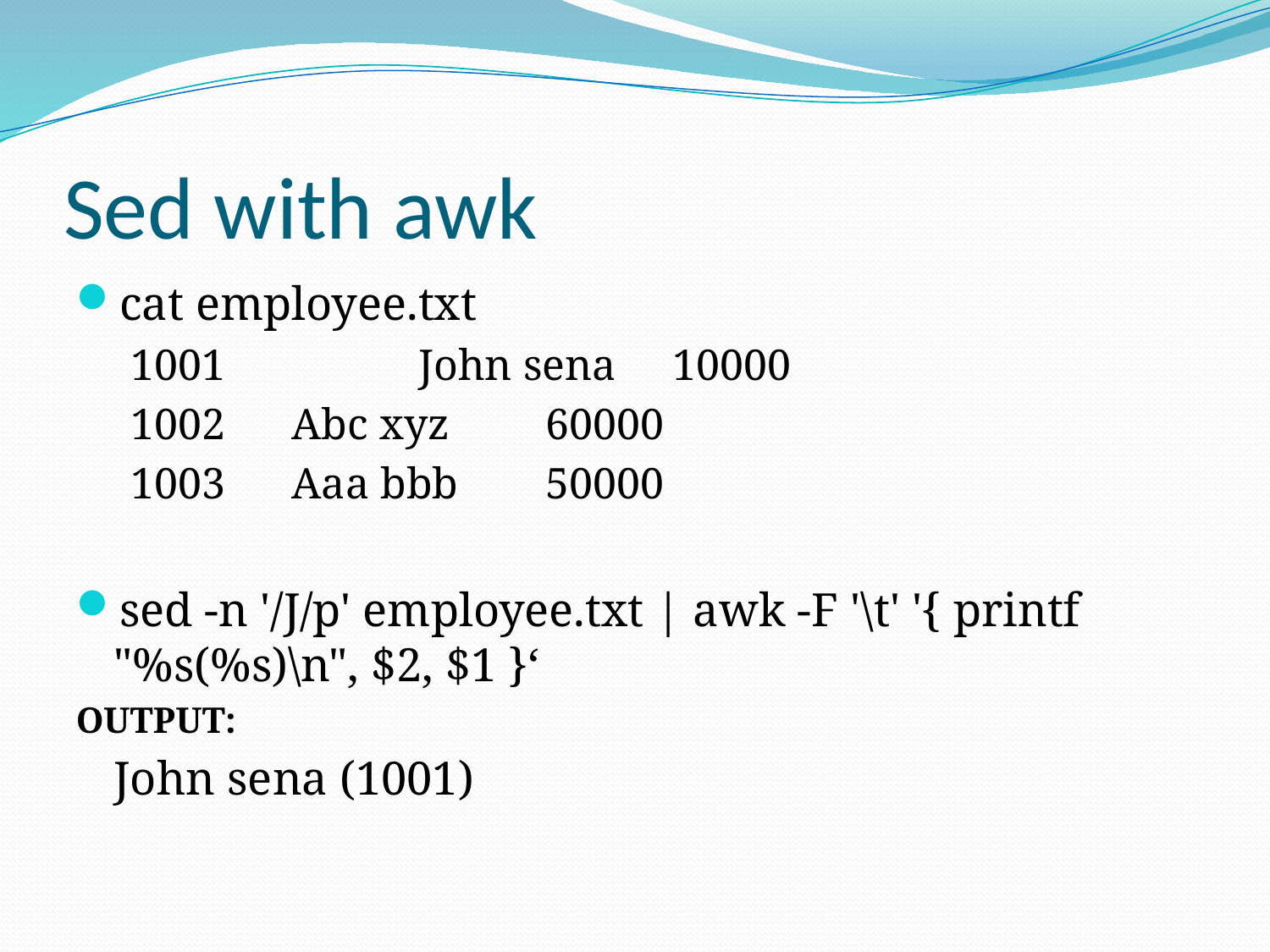

# Sed with awk
cat employee.txt
1001		John sena	10000
1002	Abc xyz	60000
1003	Aaa bbb	50000

sed -n '/J/p' employee.txt | awk -F '\t' '{ printf "%s(%s)\n", $2, $1 }‘
OUTPUT:
	John sena (1001)